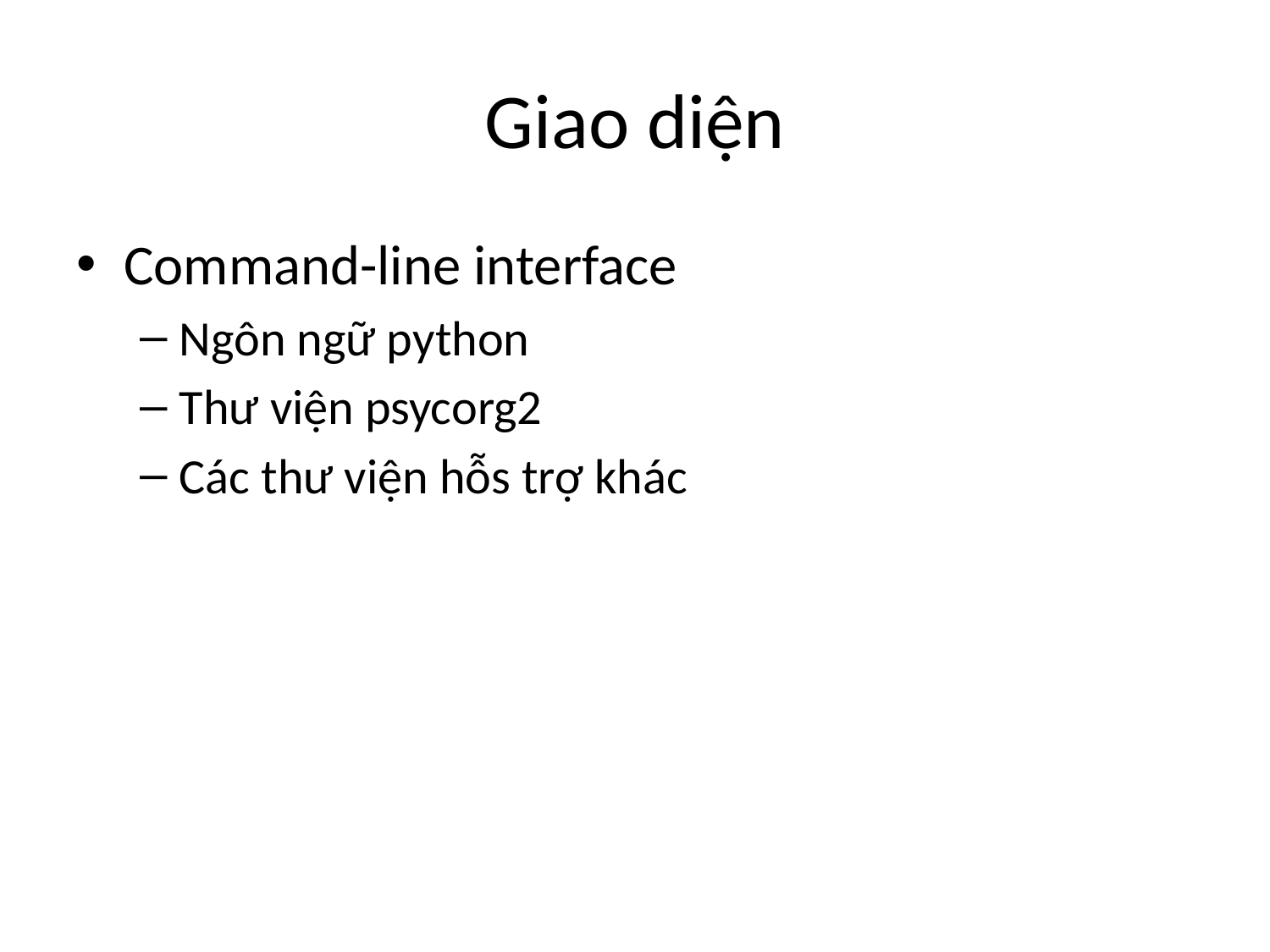

# Giao diện
Command-line interface
Ngôn ngữ python
Thư viện psycorg2
Các thư viện hỗs trợ khác